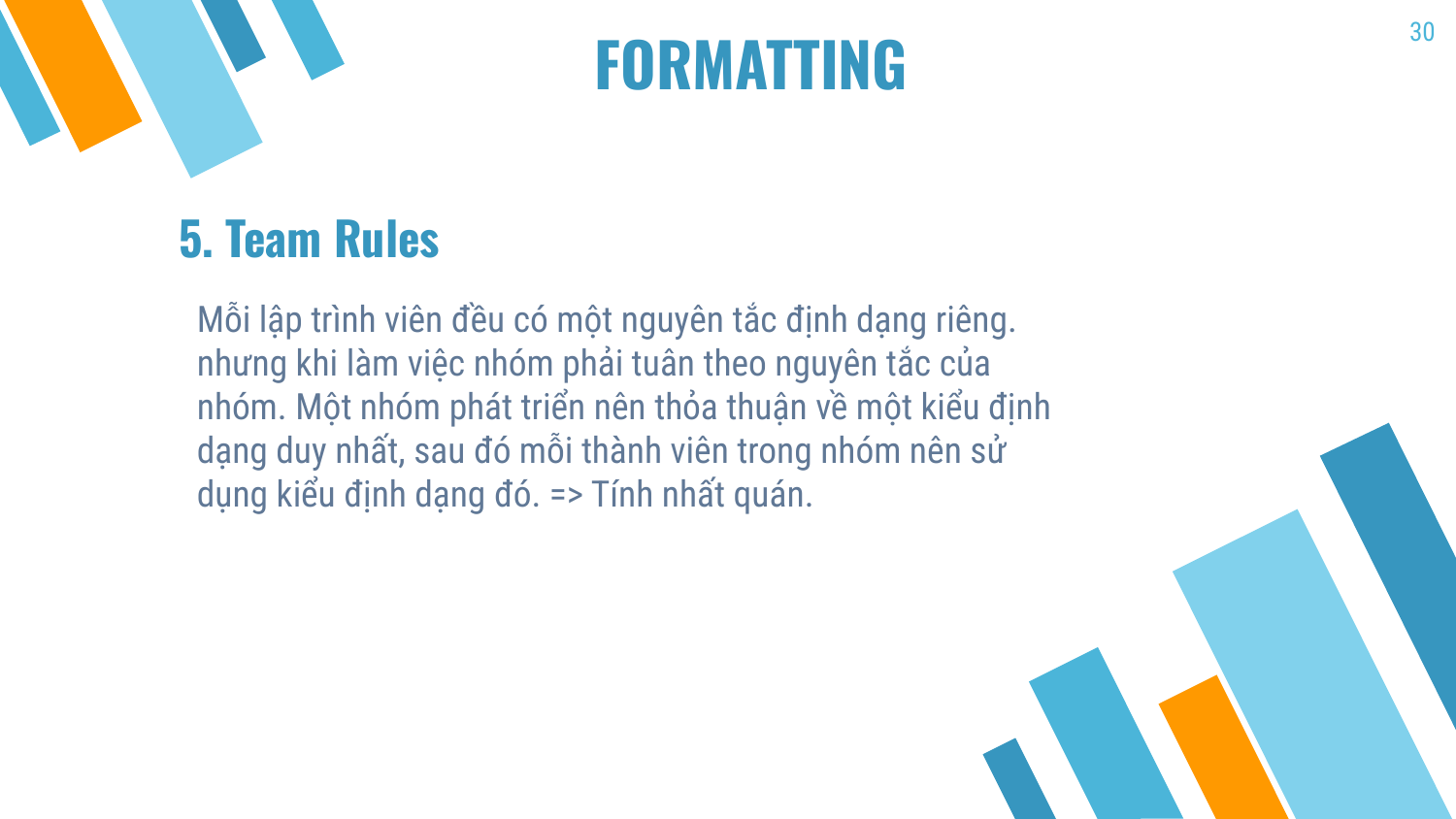

30
# FORMATTING
5. Team Rules
Mỗi lập trình viên đều có một nguyên tắc định dạng riêng. nhưng khi làm việc nhóm phải tuân theo nguyên tắc của nhóm. Một nhóm phát triển nên thỏa thuận về một kiểu định dạng duy nhất, sau đó mỗi thành viên trong nhóm nên sử dụng kiểu định dạng đó. => Tính nhất quán.